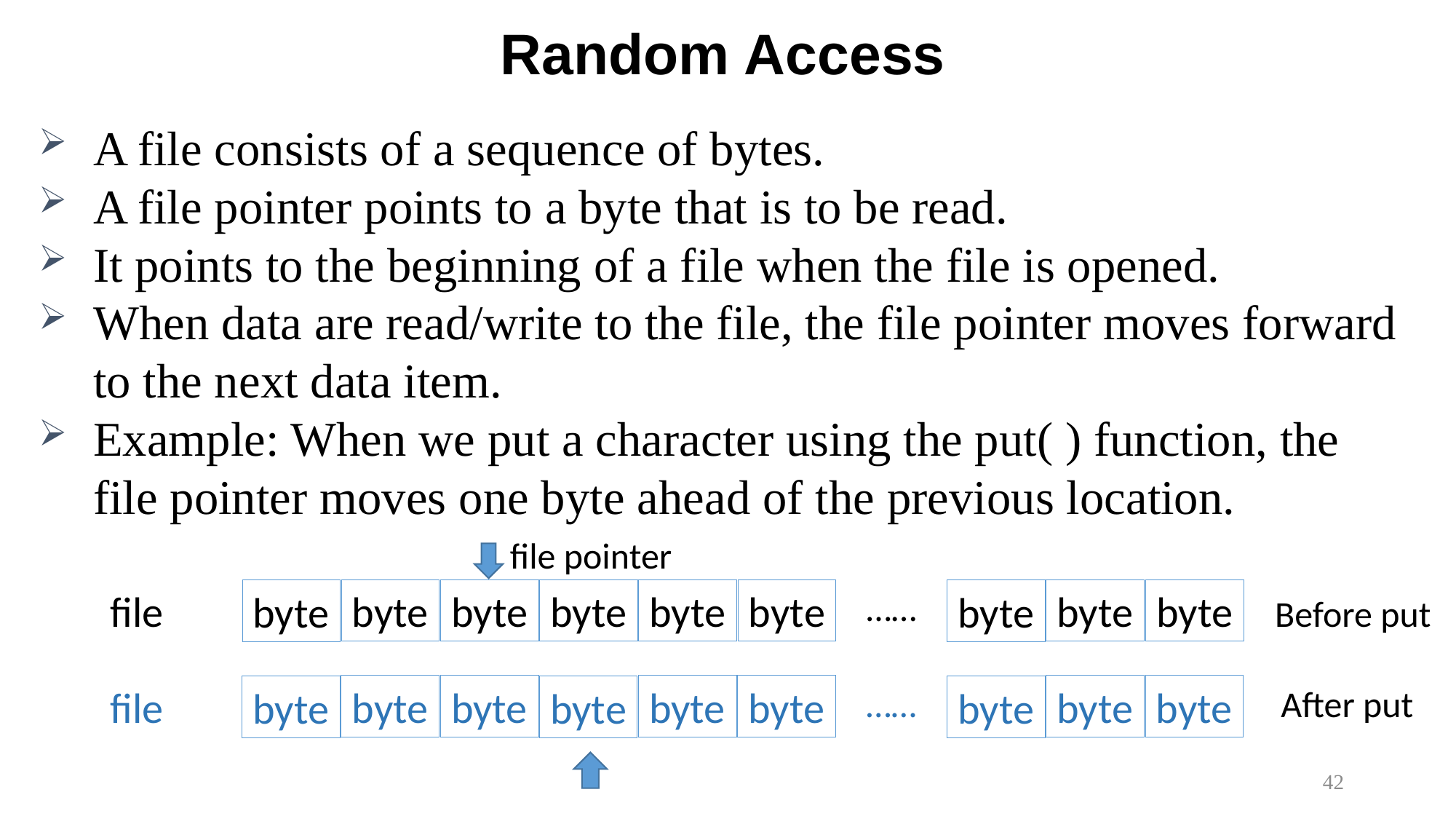

# Random Access
A file consists of a sequence of bytes.
A file pointer points to a byte that is to be read.
It points to the beginning of a file when the file is opened.
When data are read/write to the file, the file pointer moves forward to the next data item.
Example: When we put a character using the put( ) function, the file pointer moves one byte ahead of the previous location.

file pointer

byte
file
byte
byte
byte
byte
……
byte
byte
byte
byte
Before put
file
byte
byte
byte
byte
……
byte
byte
After put
byte
byte
byte

42